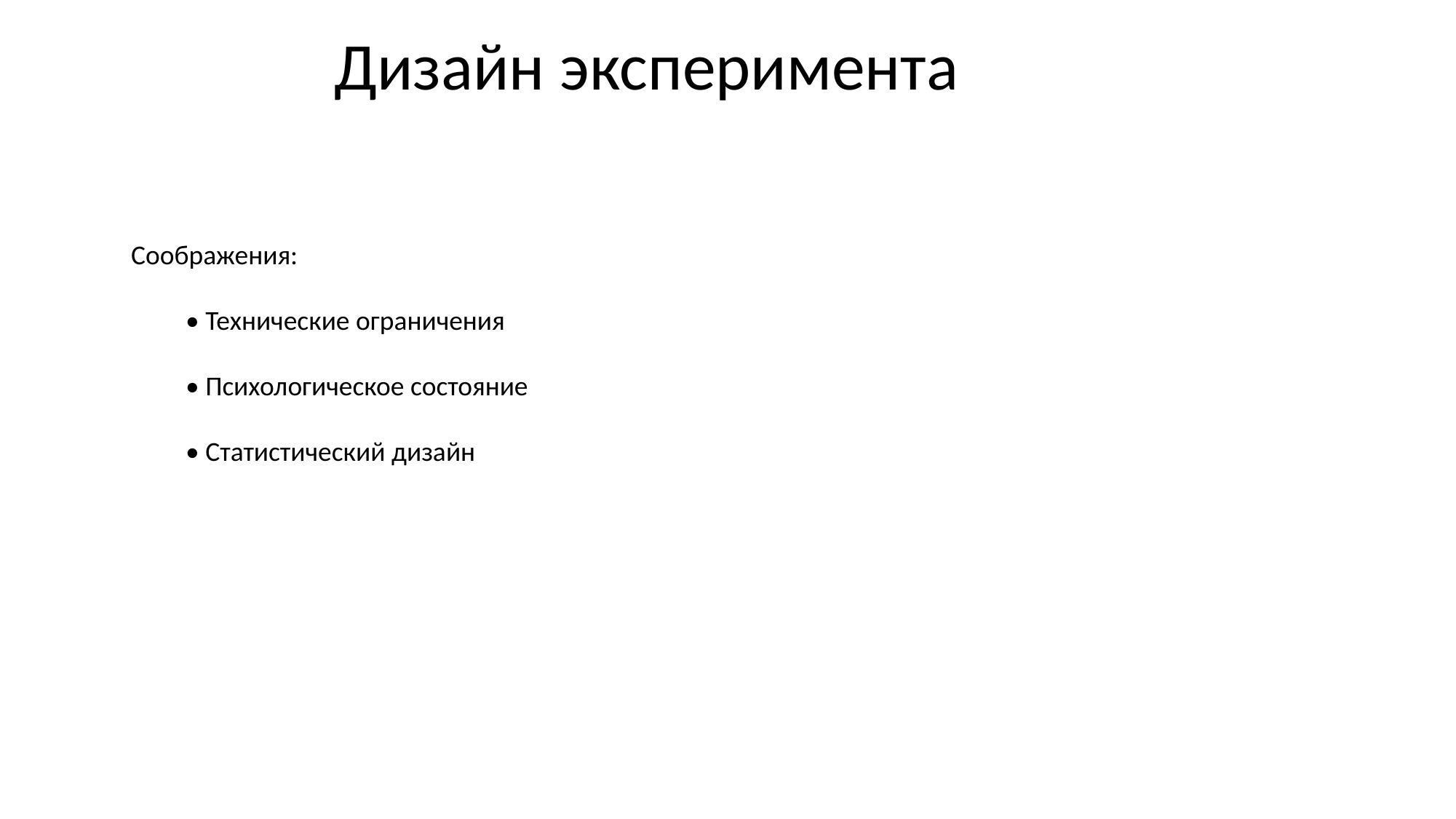

# Дизайн эксперимента
Соображения:

• Технические ограничения

• Психологическое состояние

• Статистический дизайн